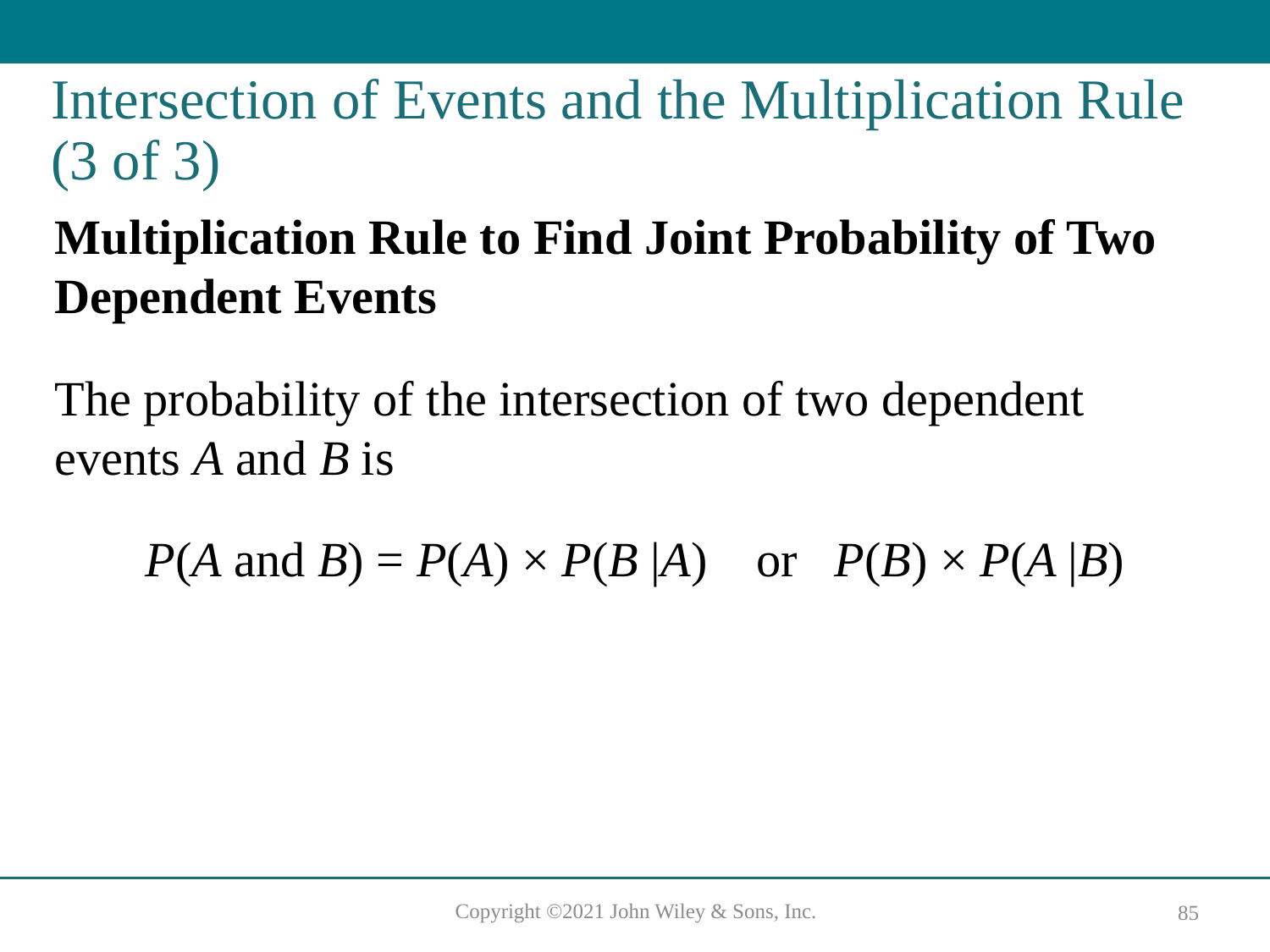

# Intersection of Events and the Multiplication Rule (3 of 3)
Multiplication Rule to Find Joint Probability of Two Dependent Events
The probability of the intersection of two dependent events A and B is
P(A and B) = P(A) × P(B |A)    or   P(B) × P(A |B)